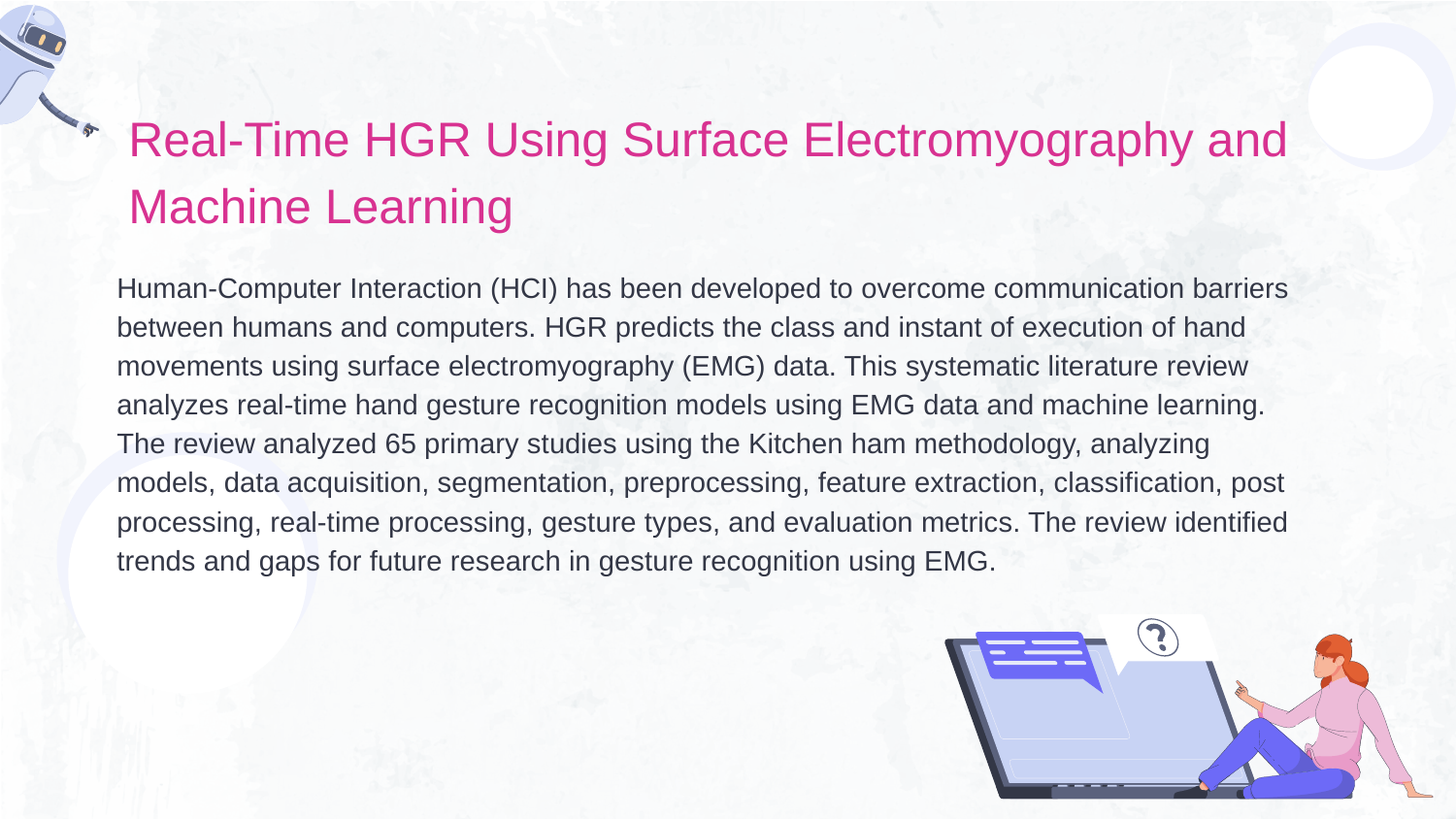

# Real-Time HGR Using Surface Electromyography and Machine Learning
Human-Computer Interaction (HCI) has been developed to overcome communication barriers between humans and computers. HGR predicts the class and instant of execution of hand movements using surface electromyography (EMG) data. This systematic literature review analyzes real-time hand gesture recognition models using EMG data and machine learning. The review analyzed 65 primary studies using the Kitchen ham methodology, analyzing models, data acquisition, segmentation, preprocessing, feature extraction, classification, post processing, real-time processing, gesture types, and evaluation metrics. The review identified trends and gaps for future research in gesture recognition using EMG.